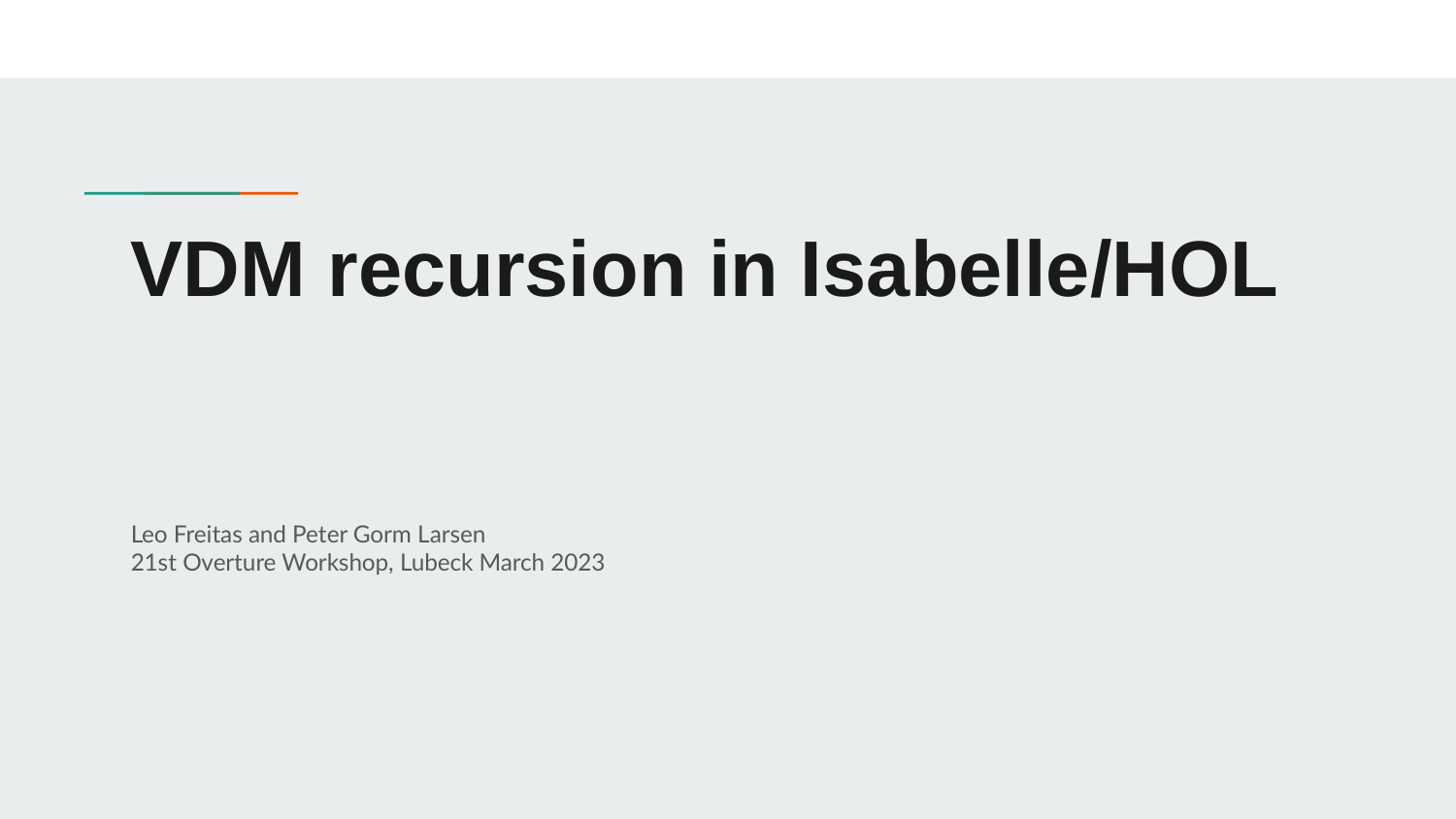

# VDM recursion in Isabelle/HOL
Leo Freitas and Peter Gorm Larsen
21st Overture Workshop, Lubeck March 2023